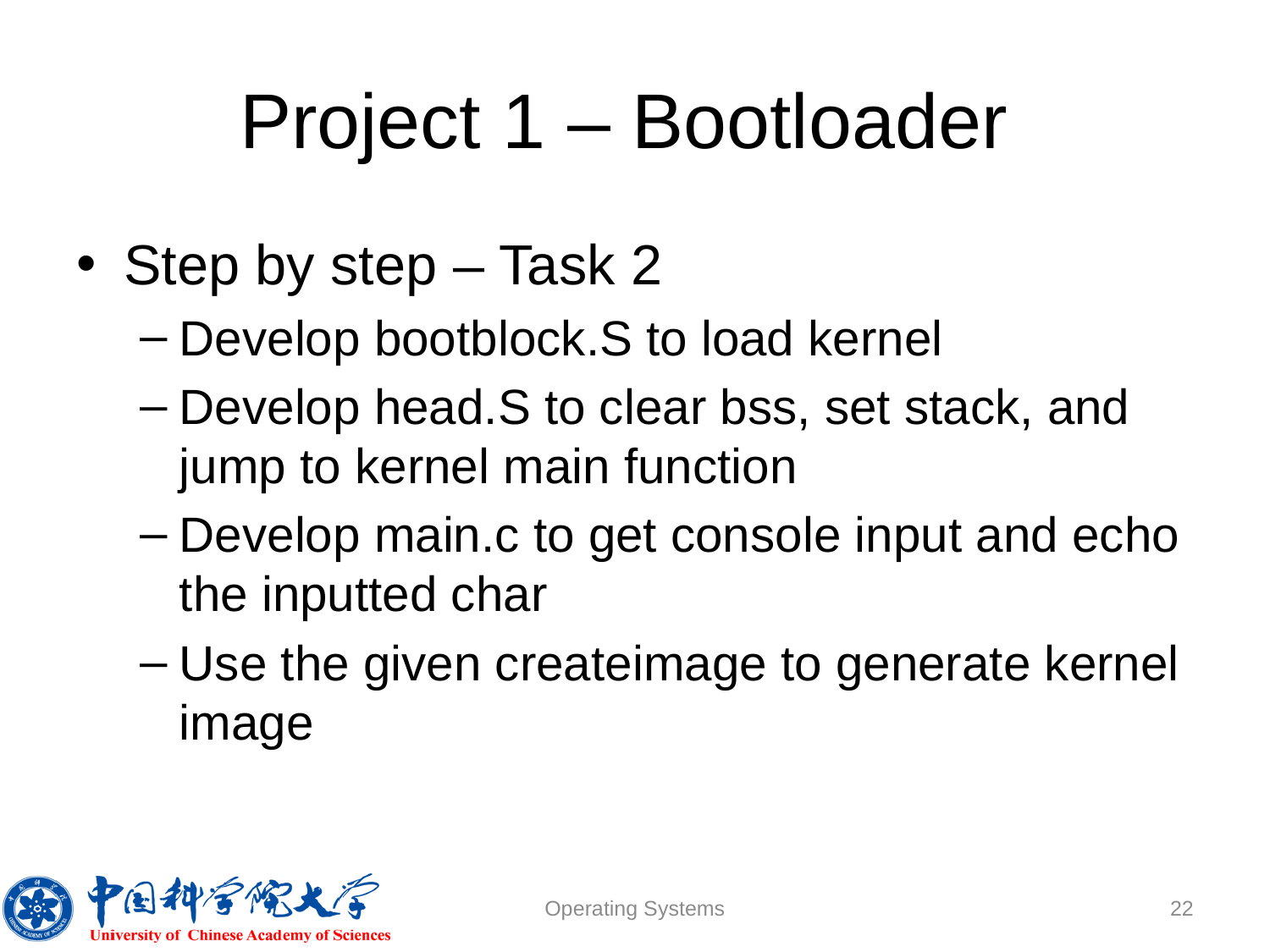

# Project 1 – Bootloader
Step by step – Task 2
Develop bootblock.S to load kernel
Develop head.S to clear bss, set stack, and jump to kernel main function
Develop main.c to get console input and echo the inputted char
Use the given createimage to generate kernel image
Operating Systems
22